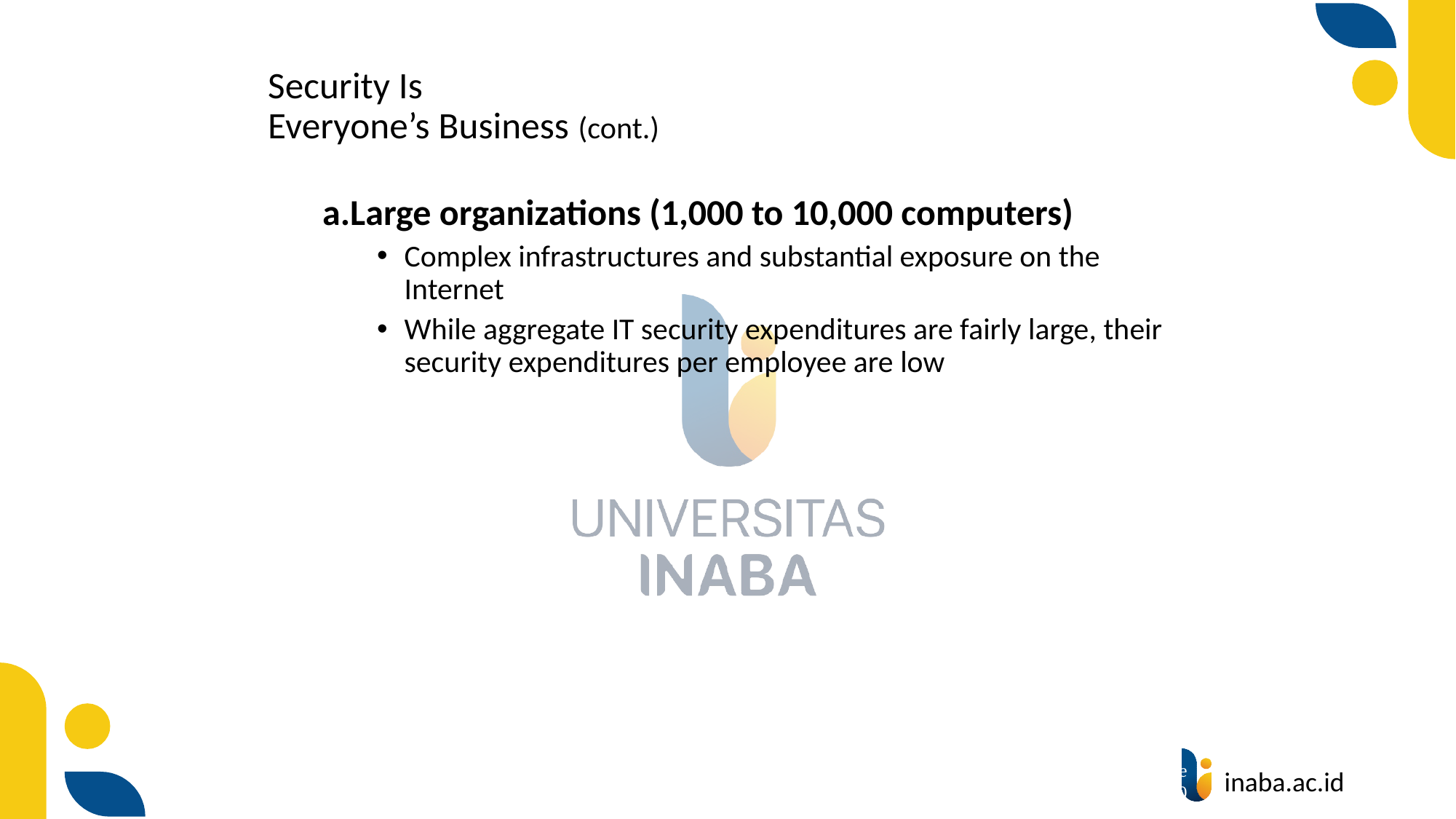

# Security Is Everyone’s Business (cont.)
Large organizations (1,000 to 10,000 computers)
Complex infrastructures and substantial exposure on the Internet
While aggregate IT security expenditures are fairly large, their security expenditures per employee are low
22
© Prentice Hall 2020